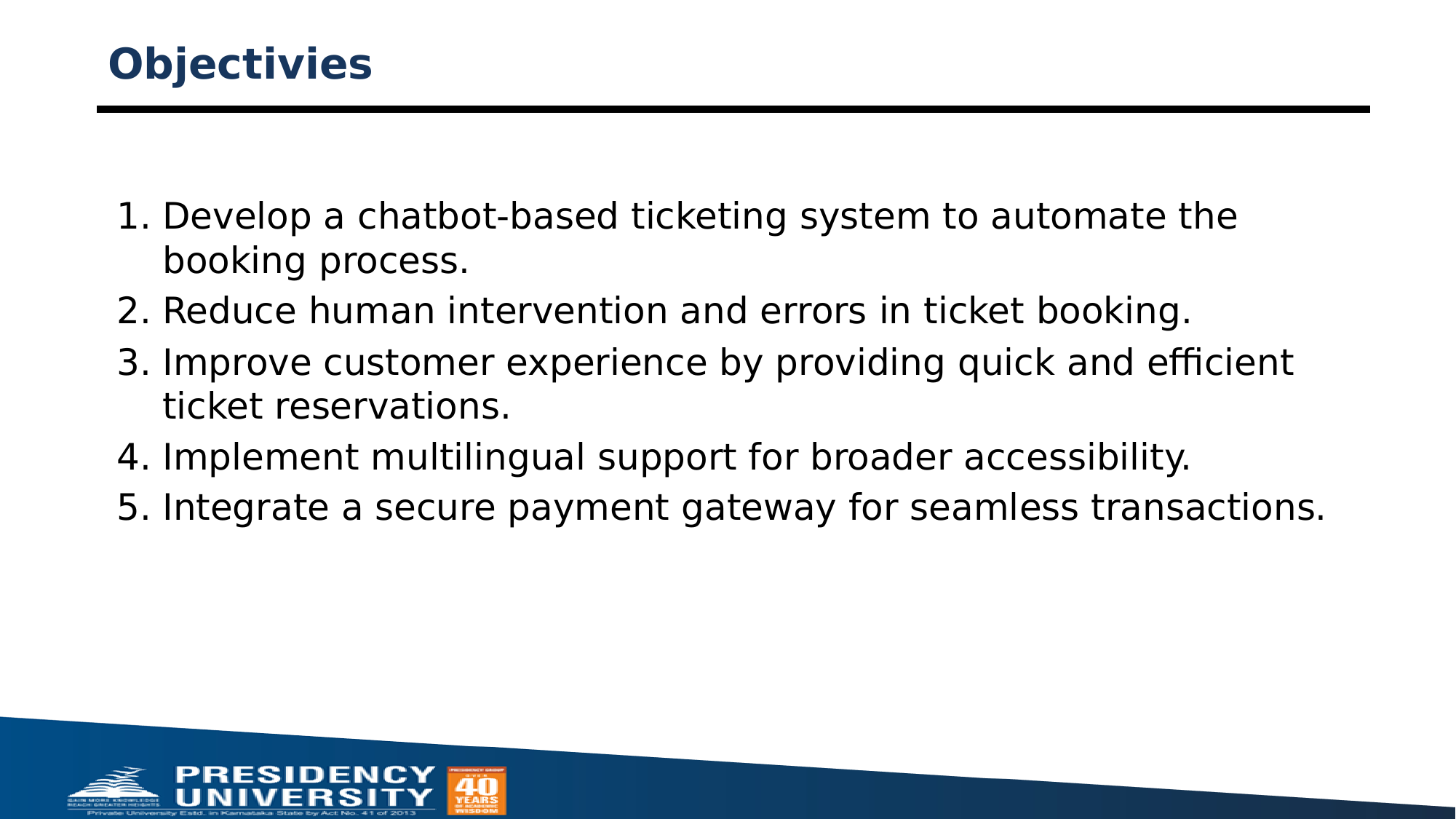

# Objectivies

Develop a chatbot-based ticketing system to automate the booking process.
Reduce human intervention and errors in ticket booking.
Improve customer experience by providing quick and efficient ticket reservations.
Implement multilingual support for broader accessibility.
Integrate a secure payment gateway for seamless transactions.